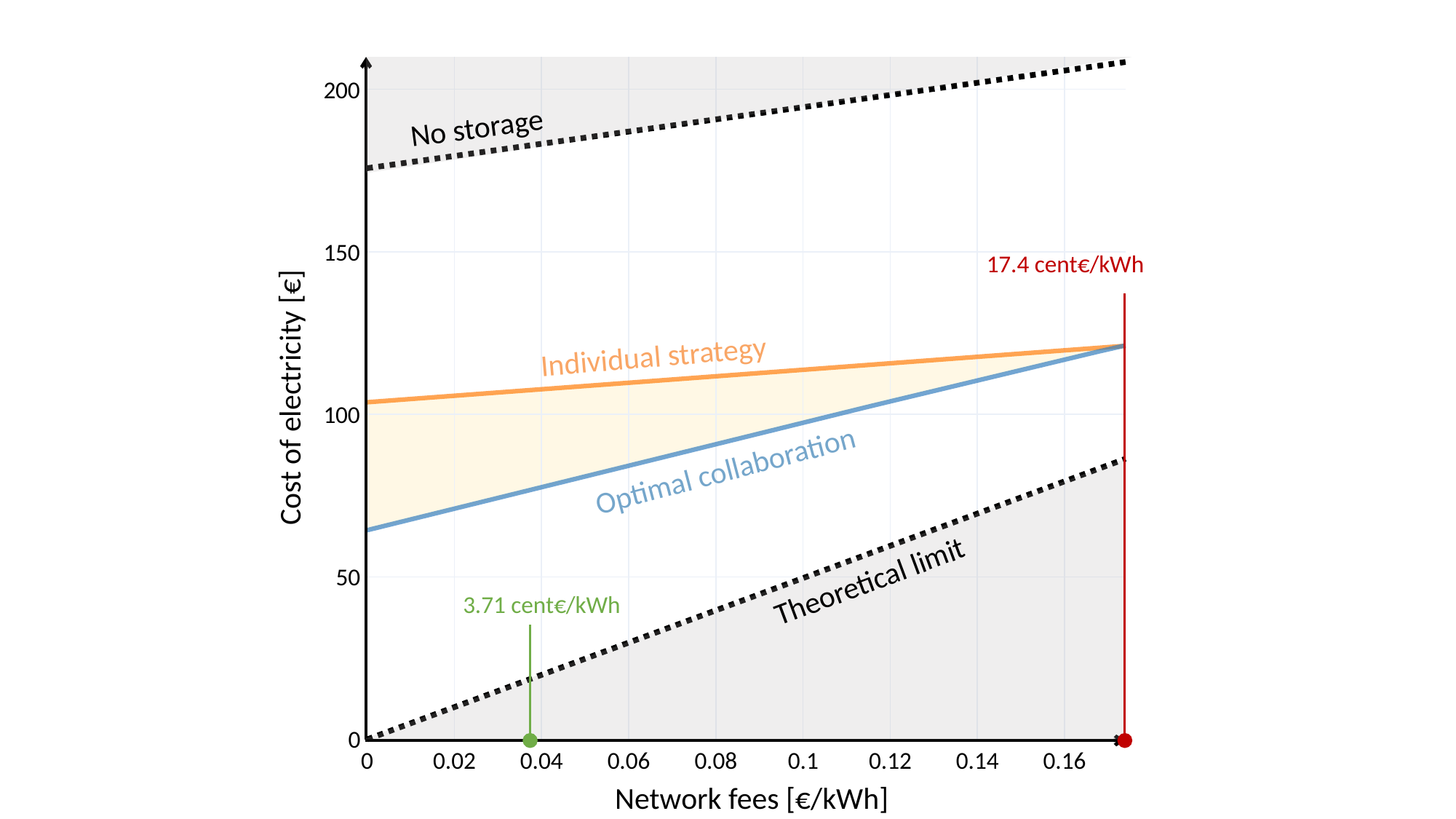

200

No storage

150
17.4 cent€/kWh

Individual strategy

Cost of electricity [€]
100
Optimal collaboration

Theoretical limit
50
3.71 cent€/kWh
0
0
0.02
0.04
0.06
0.08
0.1
0.12
0.14
0.16

Network fees [€/kWh]